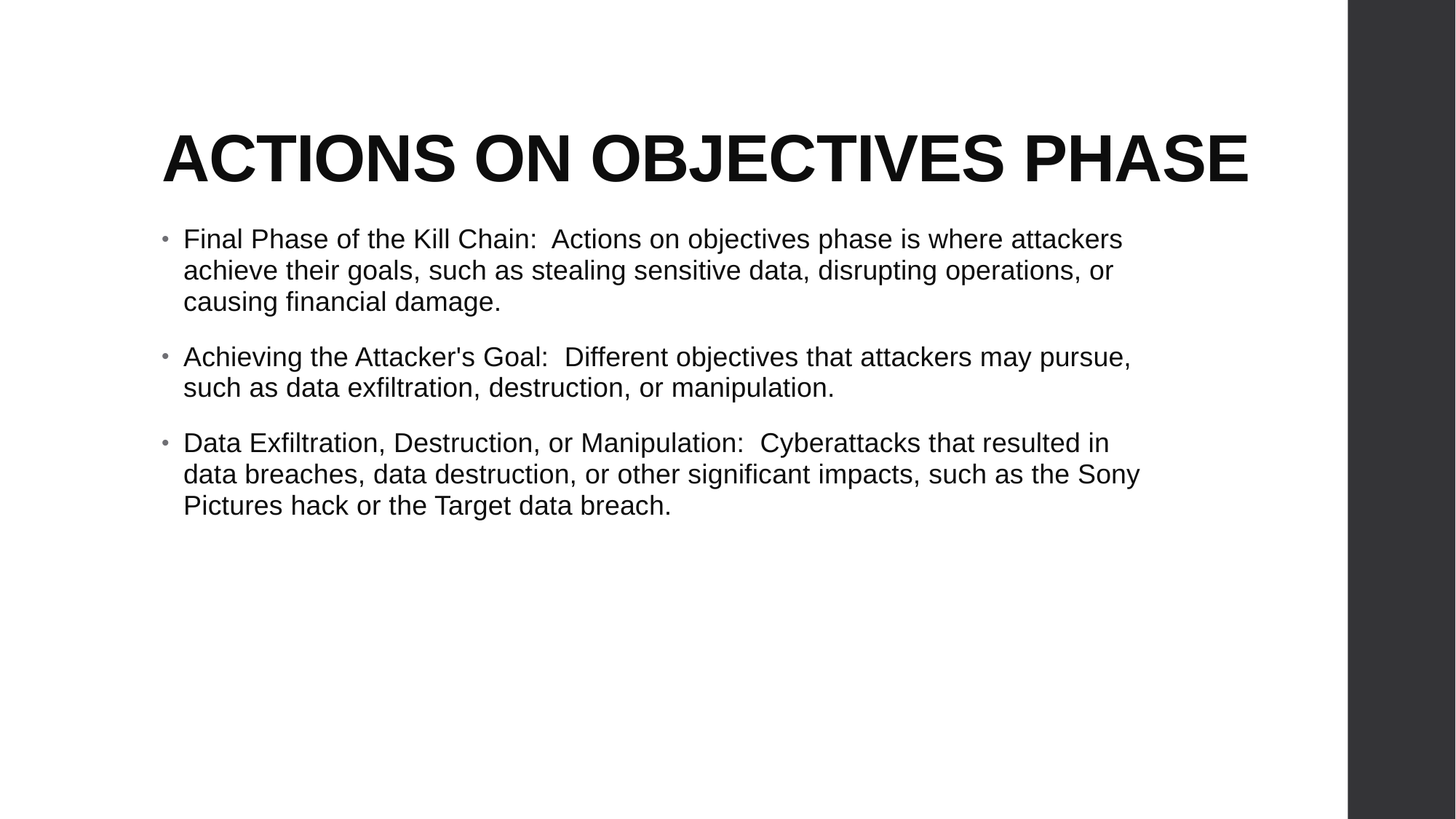

# ACTIONS ON OBJECTIVES PHASE
Final Phase of the Kill Chain:  Actions on objectives phase is where attackers achieve their goals, such as stealing sensitive data, disrupting operations, or causing financial damage.
Achieving the Attacker's Goal:  Different objectives that attackers may pursue, such as data exfiltration, destruction, or manipulation.
Data Exfiltration, Destruction, or Manipulation:  Cyberattacks that resulted in data breaches, data destruction, or other significant impacts, such as the Sony Pictures hack or the Target data breach.